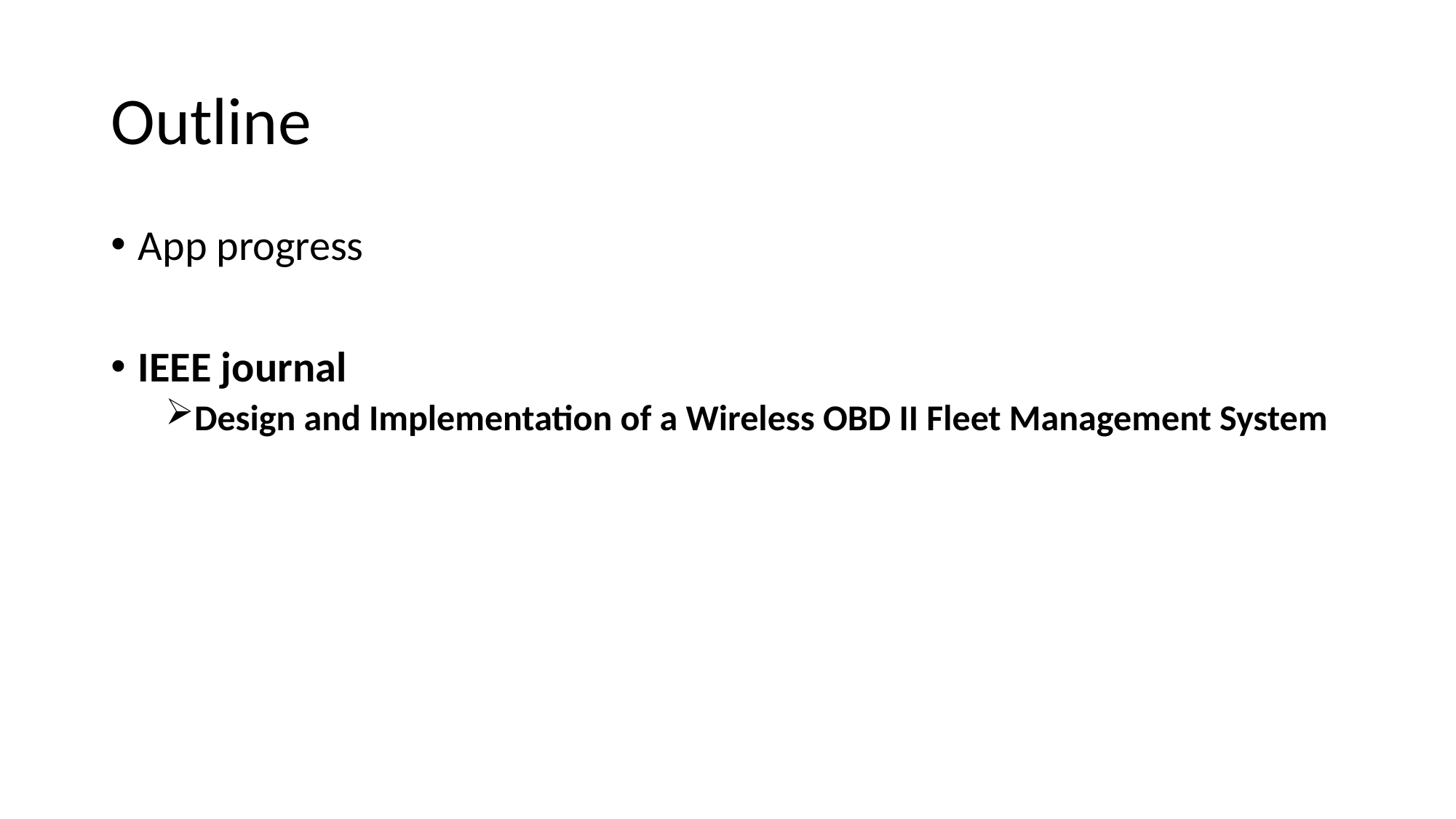

# Outline
App progress

IEEE journal
Design and Implementation of a Wireless OBD II Fleet Management System